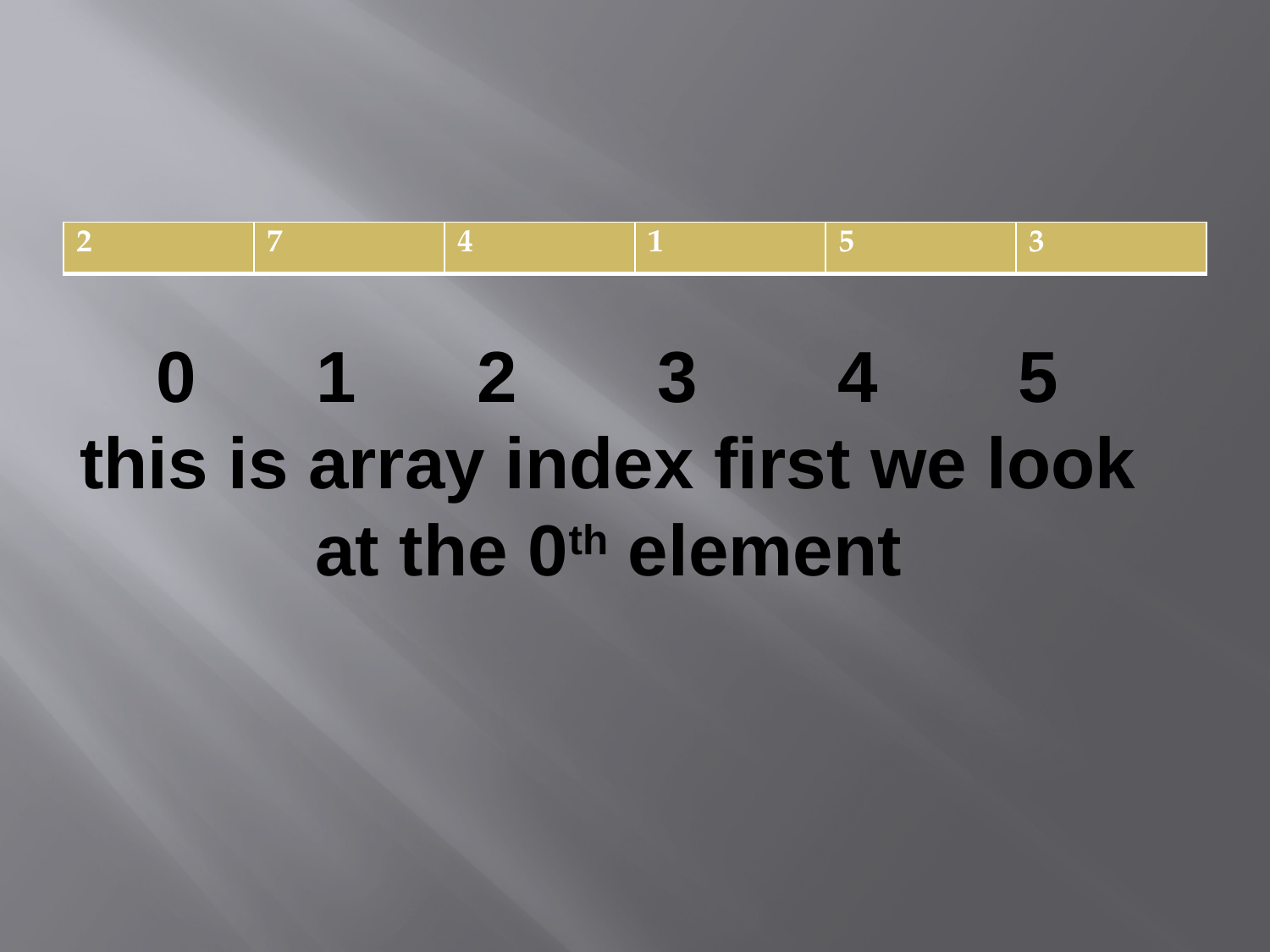

| 2 | 7 | 4 | 1 | 5 | 3 |
| --- | --- | --- | --- | --- | --- |
# 0      1      2       3       4       5 this is array index first we look at the 0th element